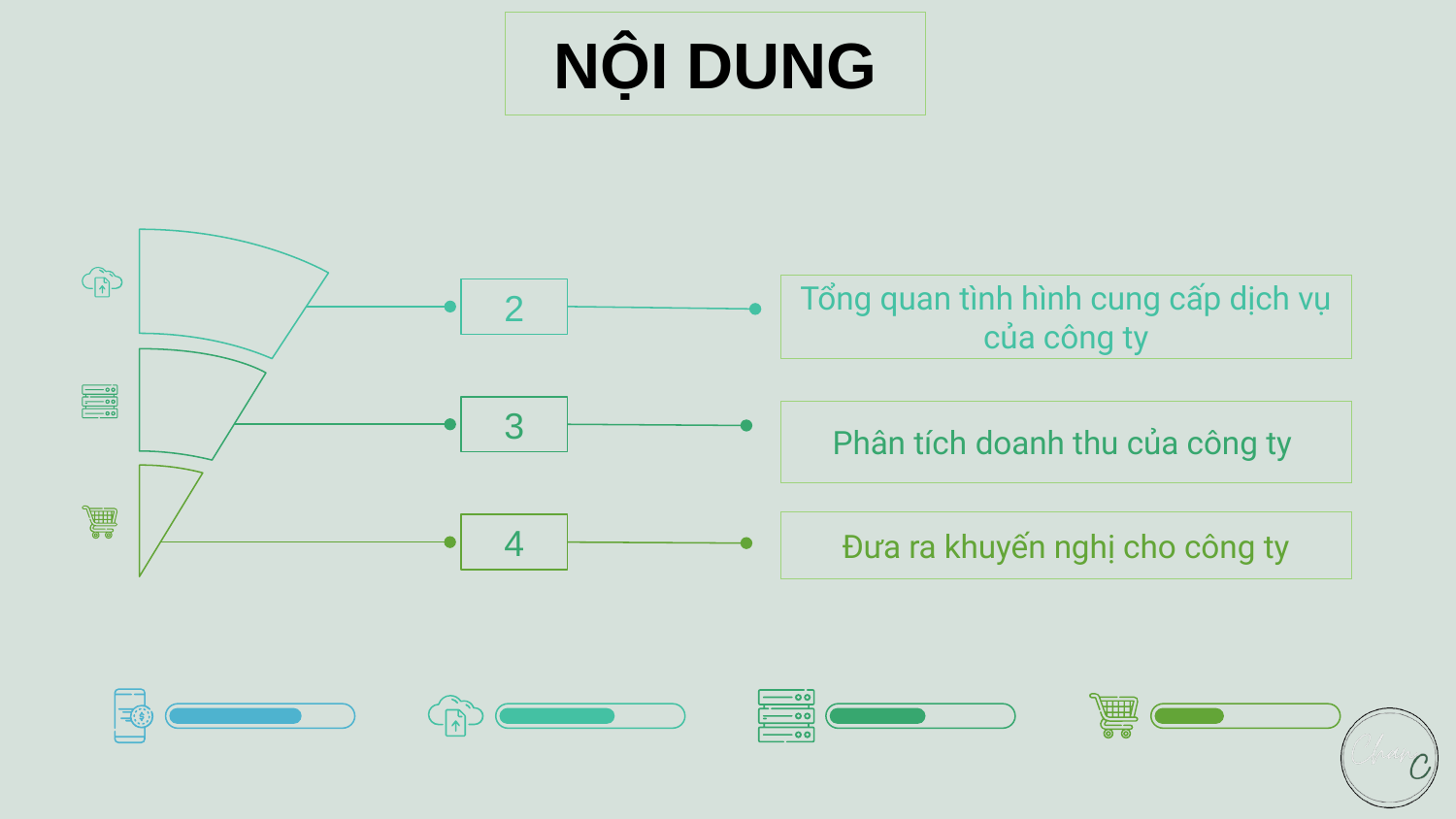

# NỘI DUNG

Tổng quan tình hình cung cấp dịch vụ của công ty
2

3
Phân tích doanh thu của công ty

Đưa ra khuyến nghị cho công ty
4